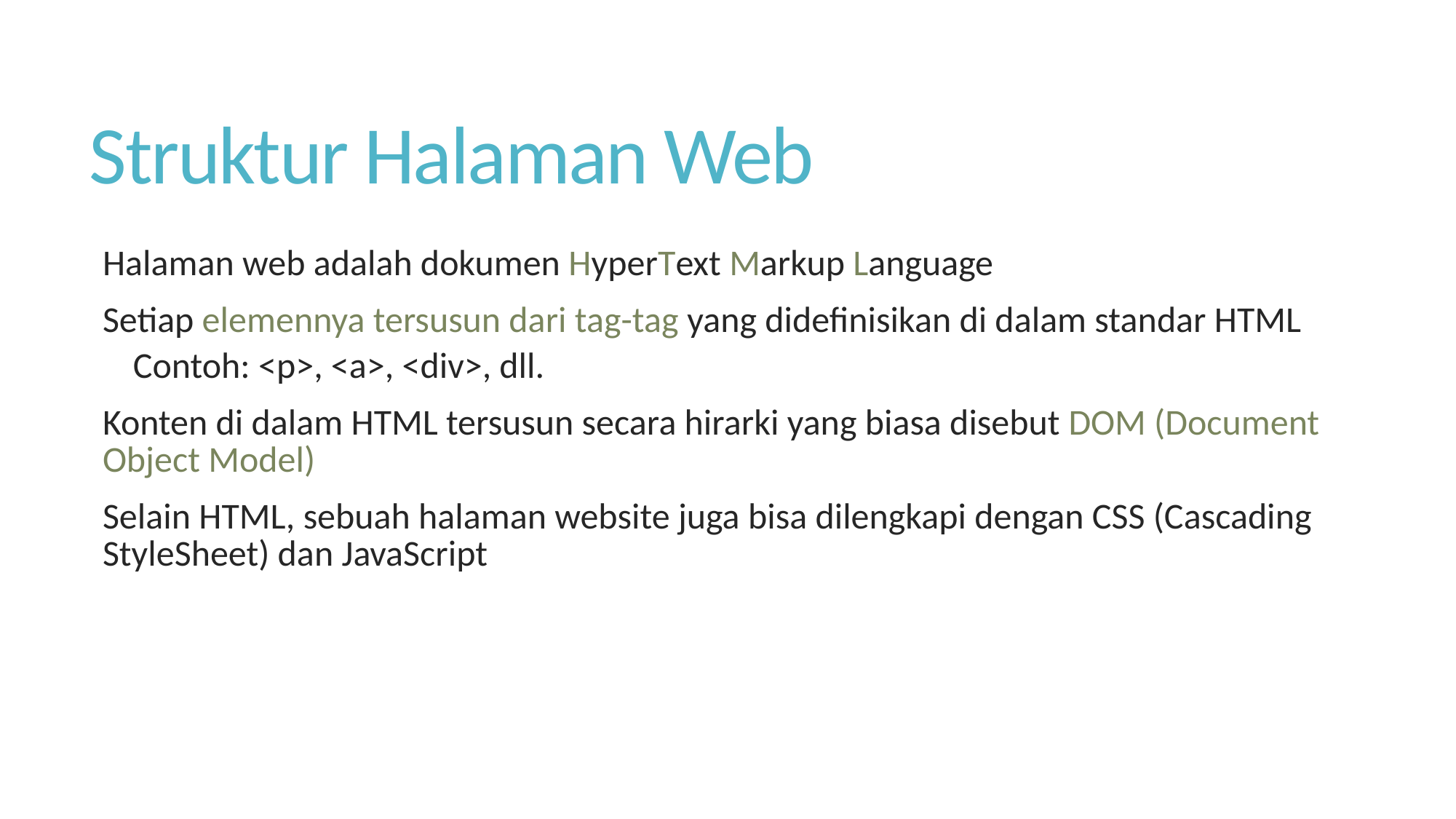

# Struktur Halaman Web
Halaman web adalah dokumen HyperText Markup Language
Setiap elemennya tersusun dari tag-tag yang didefinisikan di dalam standar HTML
Contoh: <p>, <a>, <div>, dll.
Konten di dalam HTML tersusun secara hirarki yang biasa disebut DOM (Document Object Model)
Selain HTML, sebuah halaman website juga bisa dilengkapi dengan CSS (Cascading StyleSheet) dan JavaScript